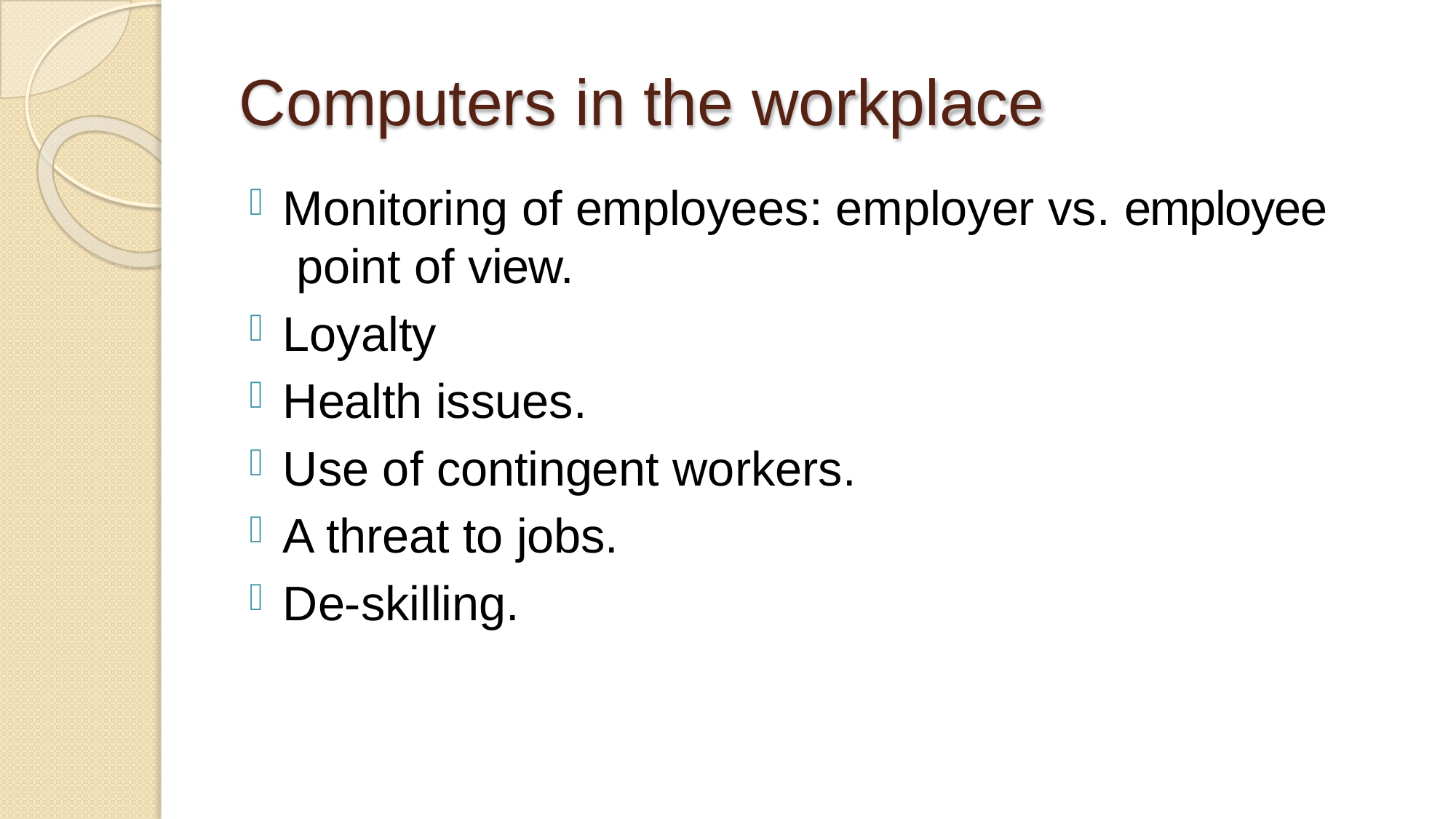

# Computers in the workplace
Monitoring of employees: employer vs. employee  point of view.
Loyalty
Health issues.
Use of contingent workers.
A threat to jobs.
De-skilling.